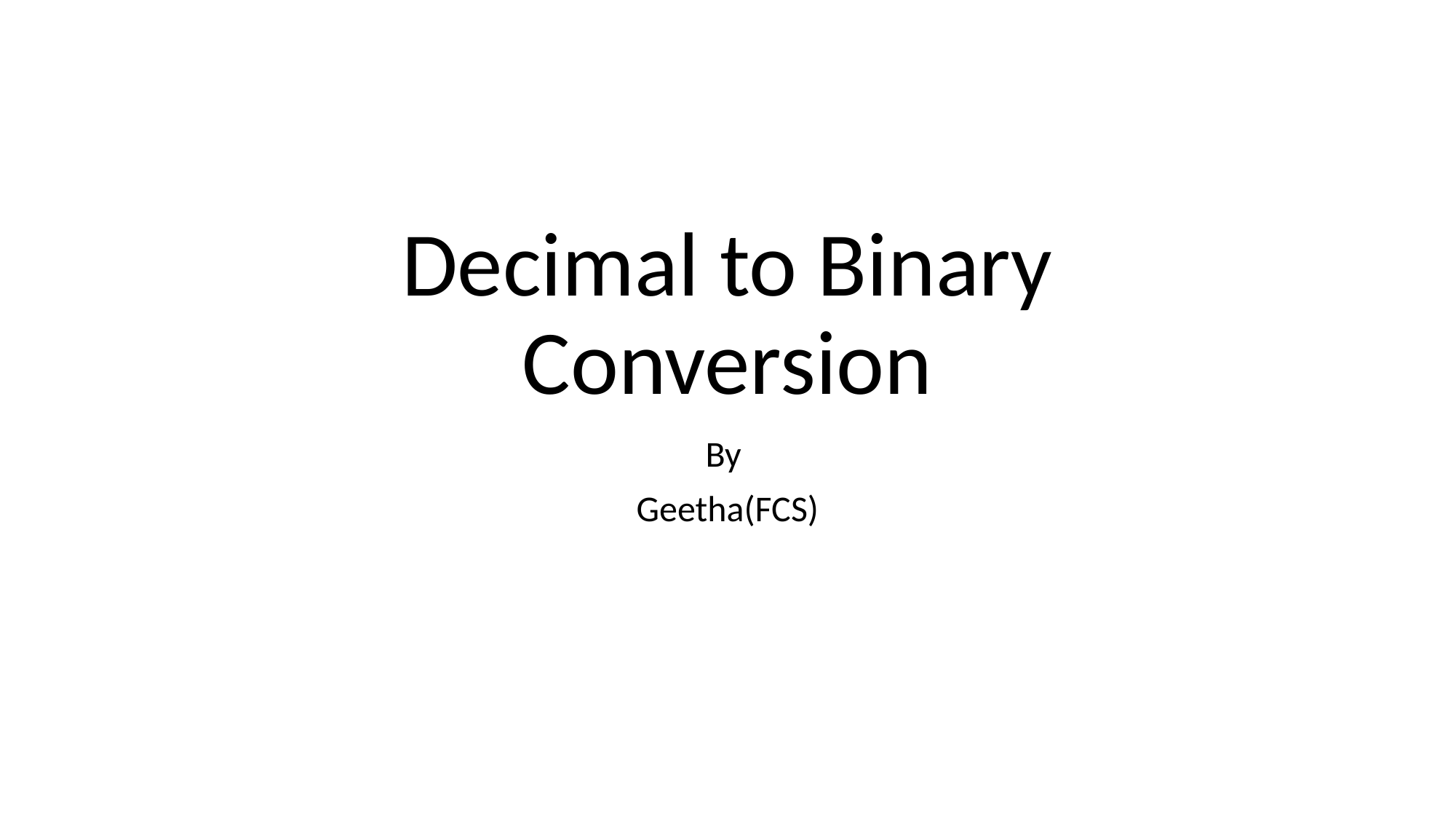

# Decimal to Binary Conversion
By
Geetha(FCS)